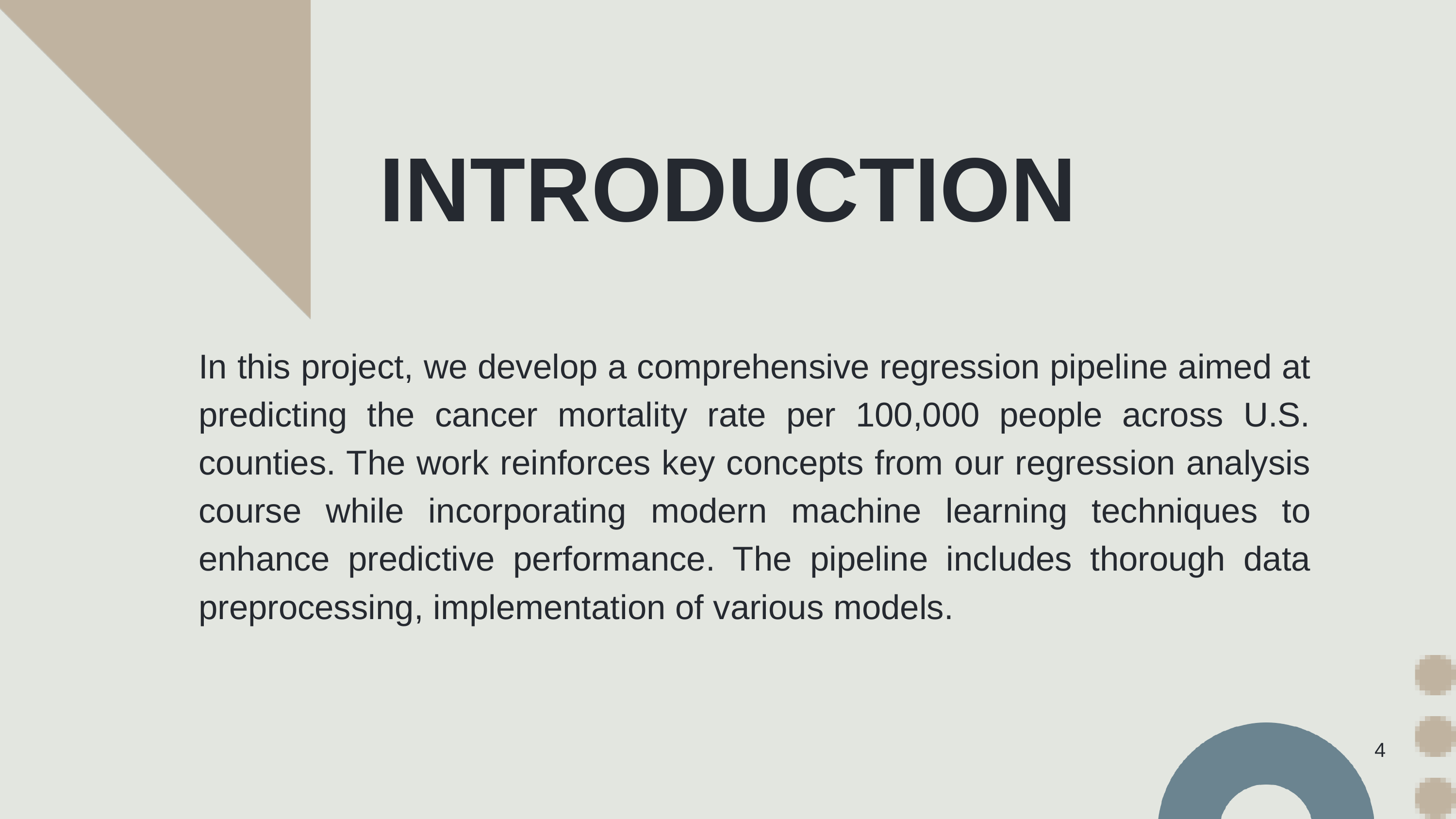

INTRODUCTION
In this project, we develop a comprehensive regression pipeline aimed at predicting the cancer mortality rate per 100,000 people across U.S. counties. The work reinforces key concepts from our regression analysis course while incorporating modern machine learning techniques to enhance predictive performance. The pipeline includes thorough data preprocessing, implementation of various models.

4